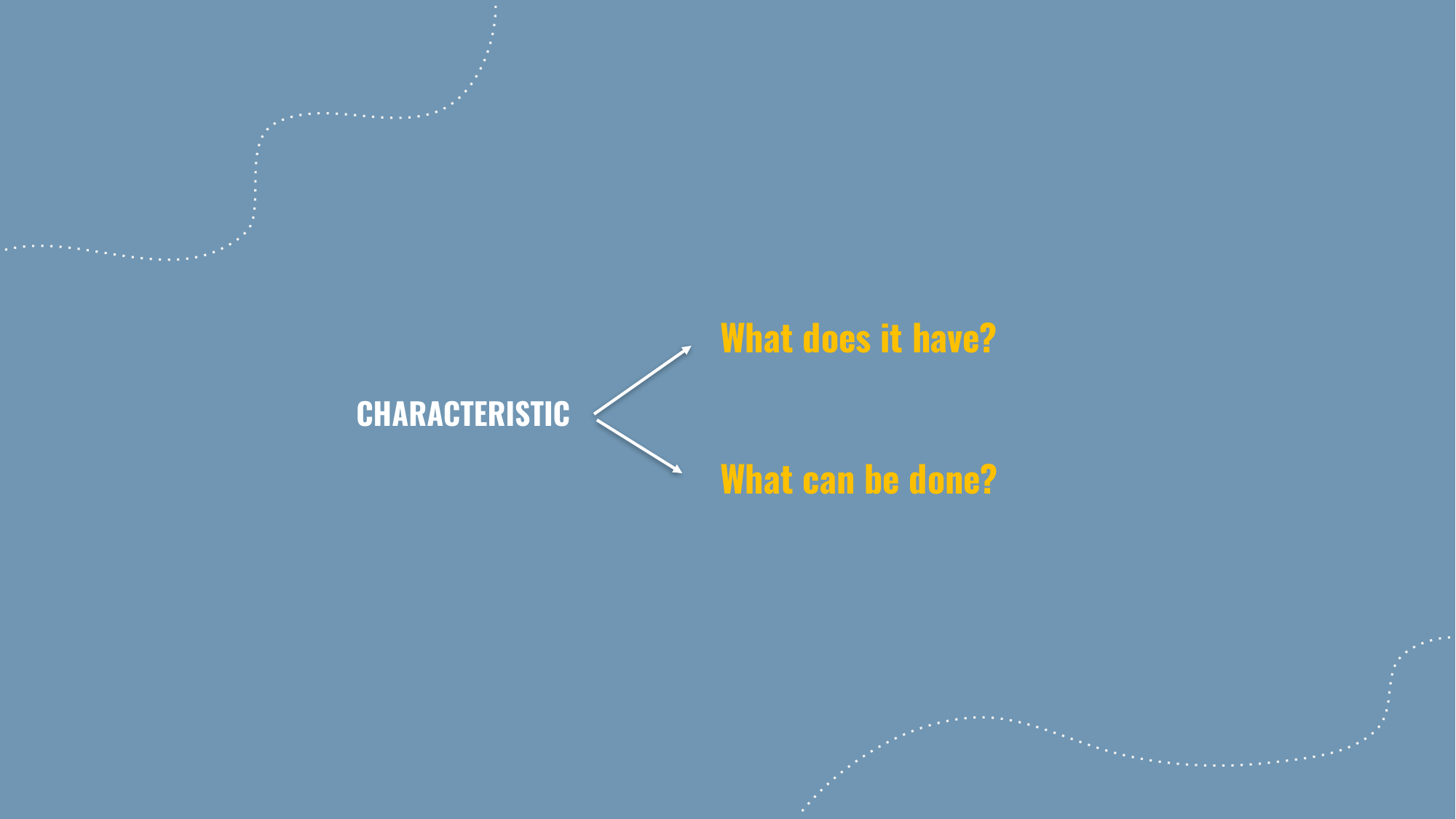

What does it have?
CHARACTERISTIC
What can be done?